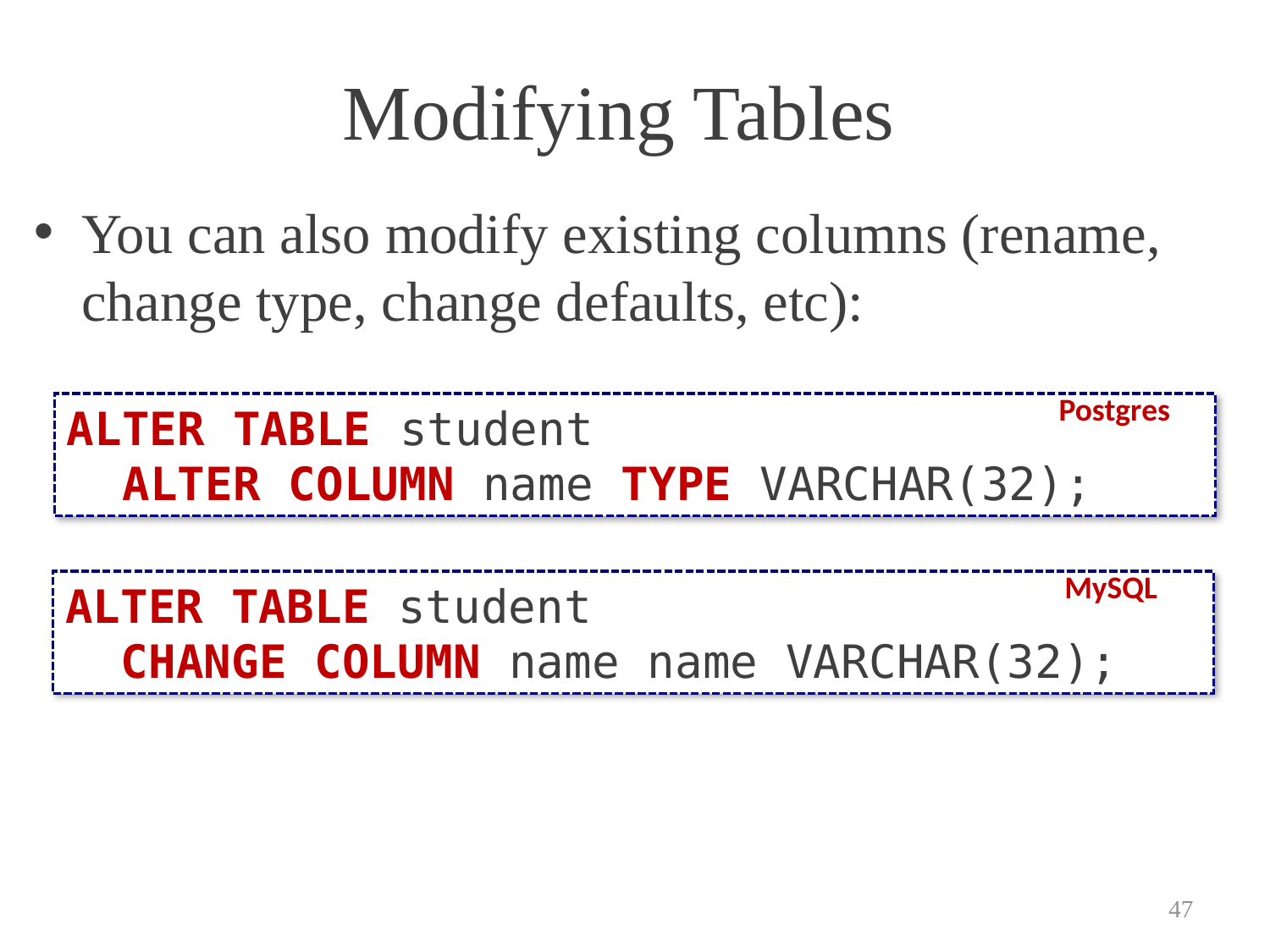

# Modifying Tables
You can also modify existing columns (rename, change type, change defaults, etc):
Postgres
ALTER TABLE student
  ALTER COLUMN name TYPE VARCHAR(32);
MySQL
ALTER TABLE student
  CHANGE COLUMN name name VARCHAR(32);

47